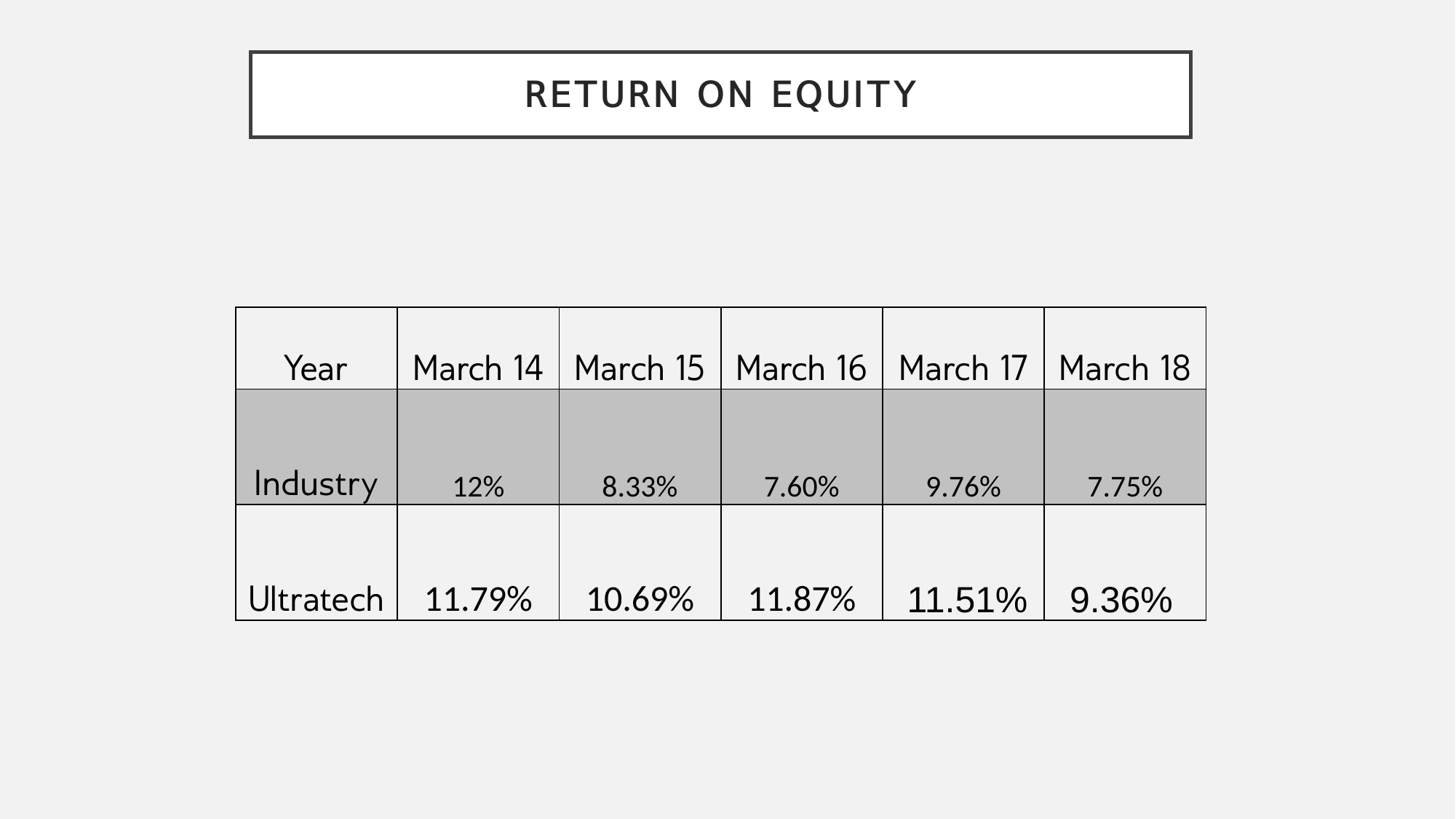

# RETURN ON EQUITY
| Year | March 14 | March 15 | March 16 | March 17 | March 18 |
| --- | --- | --- | --- | --- | --- |
| Industry | 12% | 8.33% | 7.60% | 9.76% | 7.75% |
| Ultratech | 11.79% | 10.69% | 11.87% | 11.51% | 9.36% |